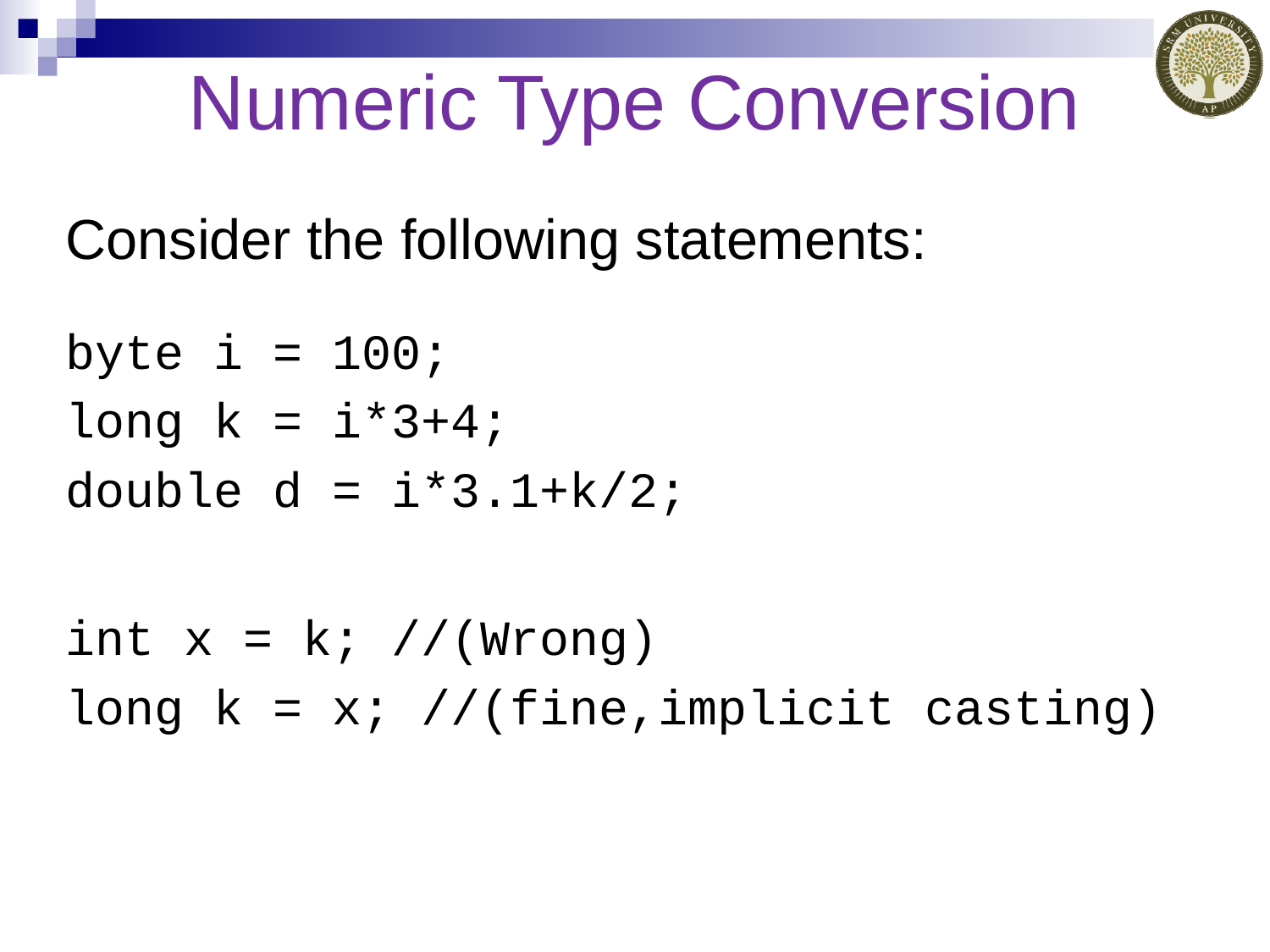

# Numeric Type Conversion
Consider the following statements:
byte i = 100;
long k = i*3+4;
double d = i*3.1+k/2;

int x = k; //(Wrong)
long k = x; //(fine,implicit casting)